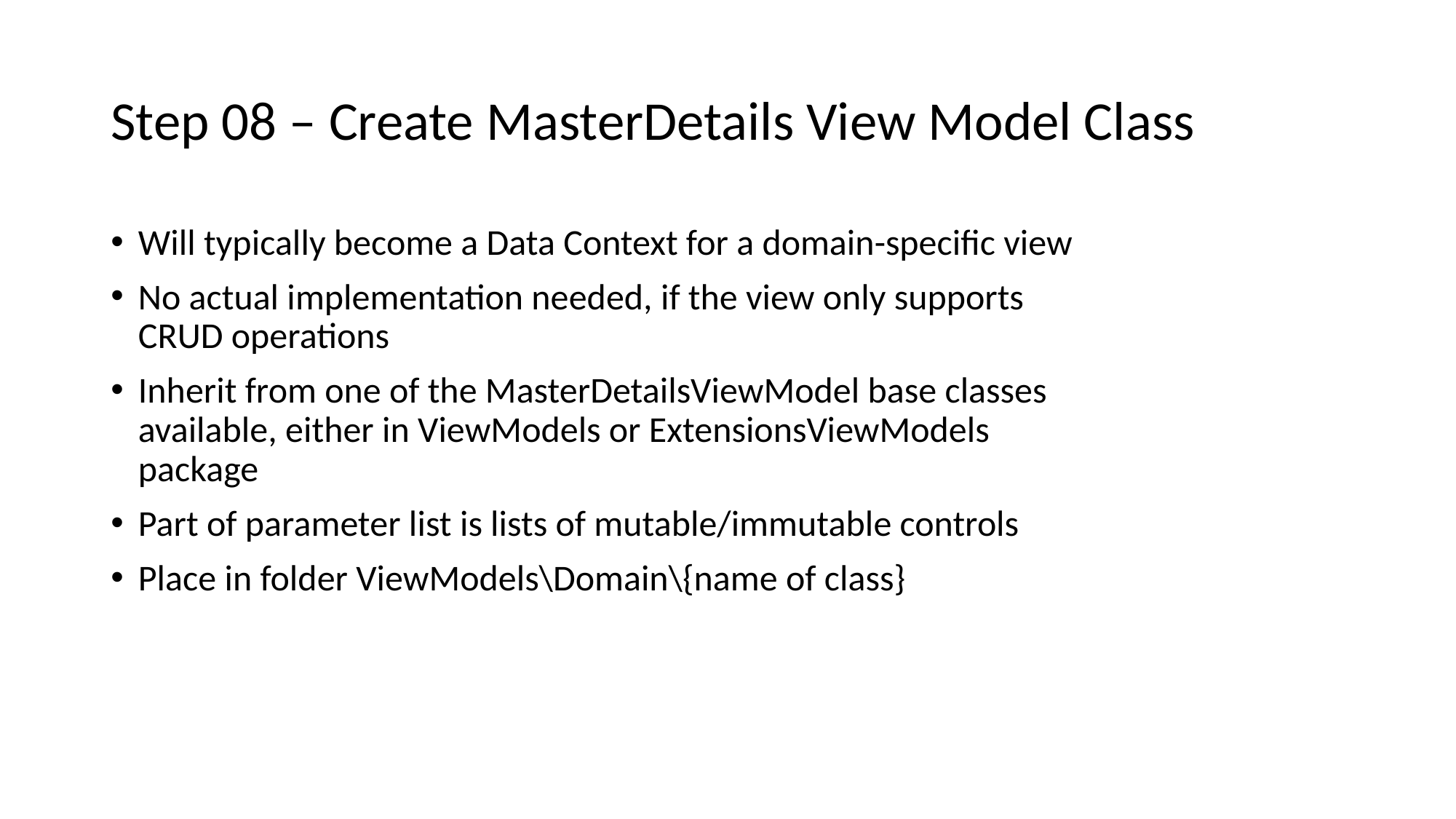

# Step 08 – Create MasterDetails View Model Class
Will typically become a Data Context for a domain-specific view
No actual implementation needed, if the view only supports CRUD operations
Inherit from one of the MasterDetailsViewModel base classes available, either in ViewModels or ExtensionsViewModels package
Part of parameter list is lists of mutable/immutable controls
Place in folder ViewModels\Domain\{name of class}